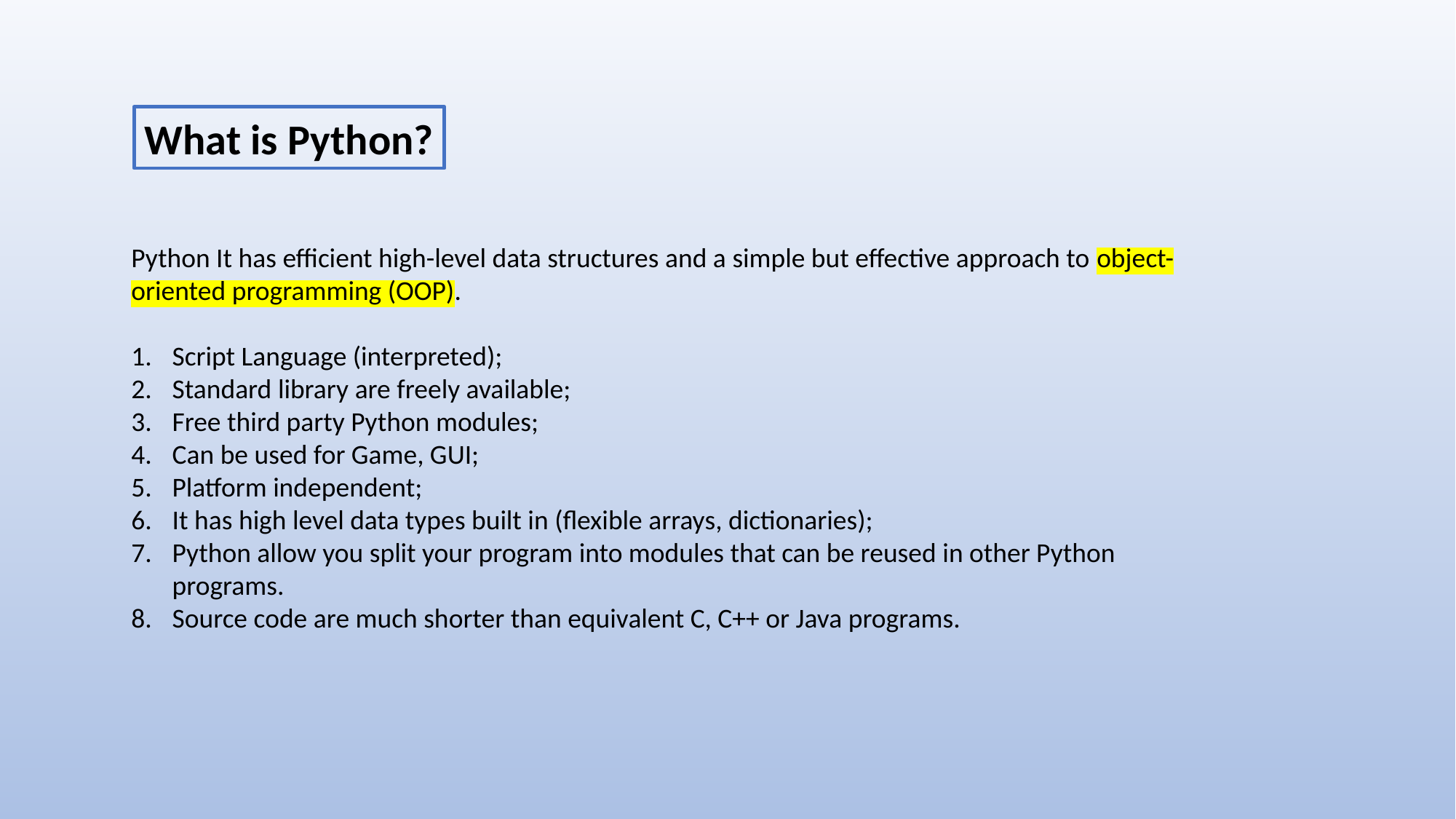

What is Python?
Python It has efficient high-level data structures and a simple but effective approach to object-oriented programming (OOP).

Script Language (interpreted);
Standard library are freely available;
Free third party Python modules;
Can be used for Game, GUI;
Platform independent;
It has high level data types built in (flexible arrays, dictionaries);
Python allow you split your program into modules that can be reused in other Python programs.
Source code are much shorter than equivalent C, C++ or Java programs.